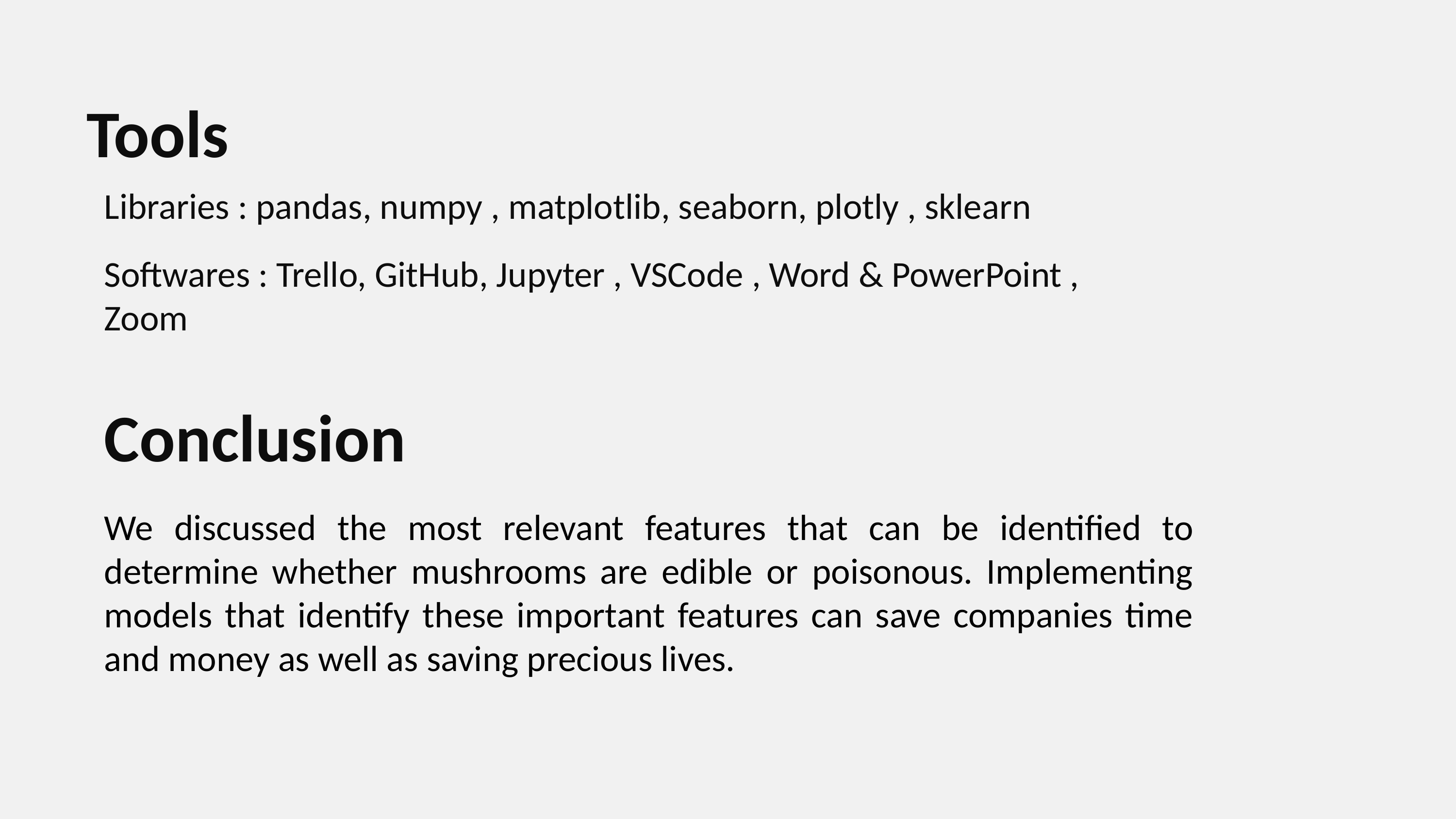

Tools
Libraries : pandas, numpy , matplotlib, seaborn, plotly , sklearn
Softwares : Trello, GitHub, Jupyter , VSCode , Word & PowerPoint , Zoom

Conclusion
We discussed the most relevant features that can be identified to determine whether mushrooms are edible or poisonous. Implementing models that identify these important features can save companies time and money as well as saving precious lives.